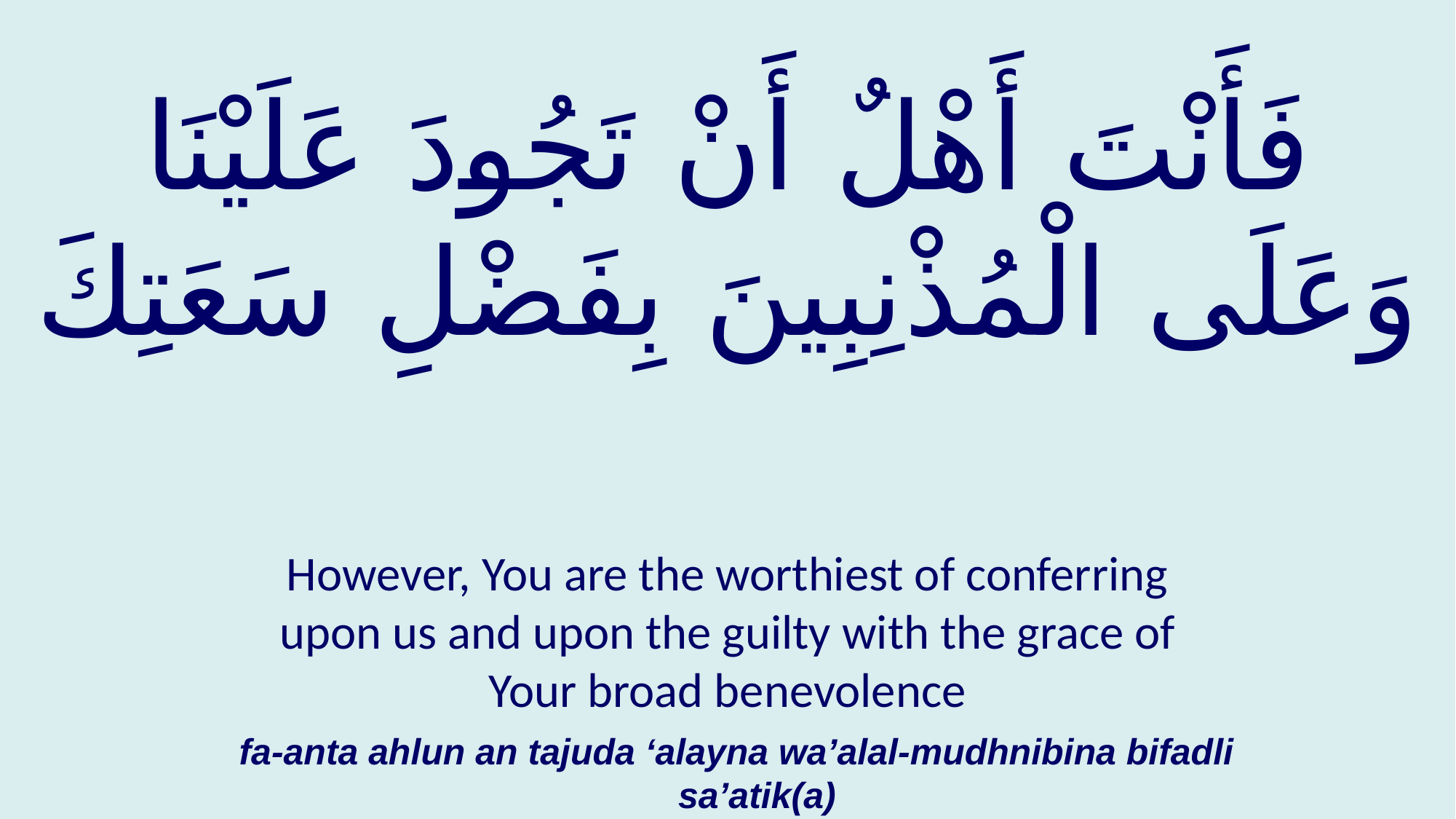

# فَأَنْتَ أَهْلٌ أَنْ تَجُودَ عَلَيْنَا وَعَلَى الْمُذْنِبِينَ بِفَضْلِ سَعَتِكَ
However, You are the worthiest of conferring upon us and upon the guilty with the grace of Your broad benevolence
fa-anta ahlun an tajuda ‘alayna wa’alal-mudhnibina bifadli sa’atik(a)